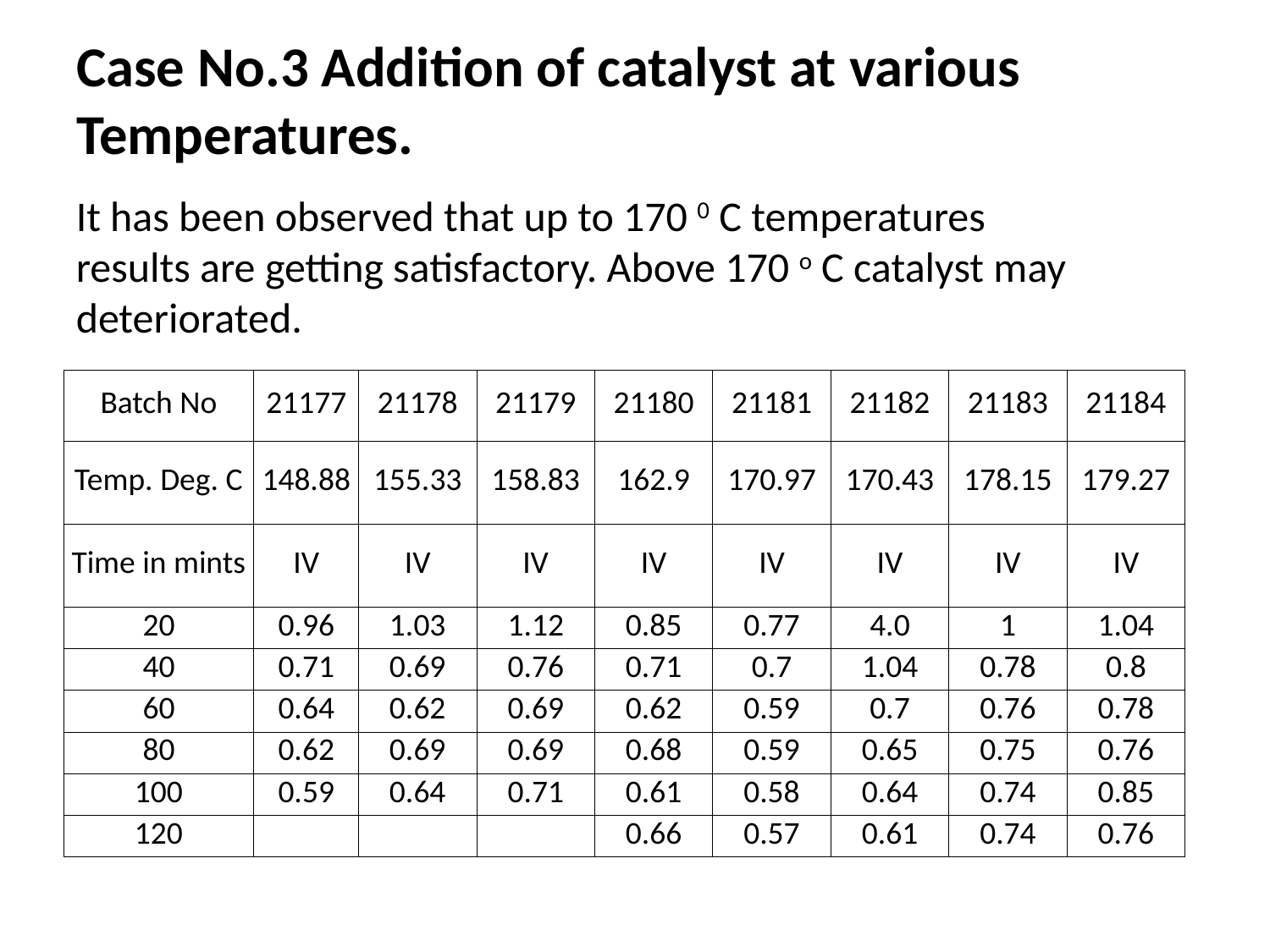

# Case No.3 Addition of catalyst at various Temperatures.
It has been observed that up to 170 0 C temperatures results are getting satisfactory. Above 170 o C catalyst may deteriorated.
| Batch No | 21177 | 21178 | 21179 | 21180 | 21181 | 21182 | 21183 | 21184 |
| --- | --- | --- | --- | --- | --- | --- | --- | --- |
| Temp. Deg. C | 148.88 | 155.33 | 158.83 | 162.9 | 170.97 | 170.43 | 178.15 | 179.27 |
| Time in mints | IV | IV | IV | IV | IV | IV | IV | IV |
| 20 | 0.96 | 1.03 | 1.12 | 0.85 | 0.77 | 4.0 | 1 | 1.04 |
| 40 | 0.71 | 0.69 | 0.76 | 0.71 | 0.7 | 1.04 | 0.78 | 0.8 |
| 60 | 0.64 | 0.62 | 0.69 | 0.62 | 0.59 | 0.7 | 0.76 | 0.78 |
| 80 | 0.62 | 0.69 | 0.69 | 0.68 | 0.59 | 0.65 | 0.75 | 0.76 |
| 100 | 0.59 | 0.64 | 0.71 | 0.61 | 0.58 | 0.64 | 0.74 | 0.85 |
| 120 |  |  |  | 0.66 | 0.57 | 0.61 | 0.74 | 0.76 |